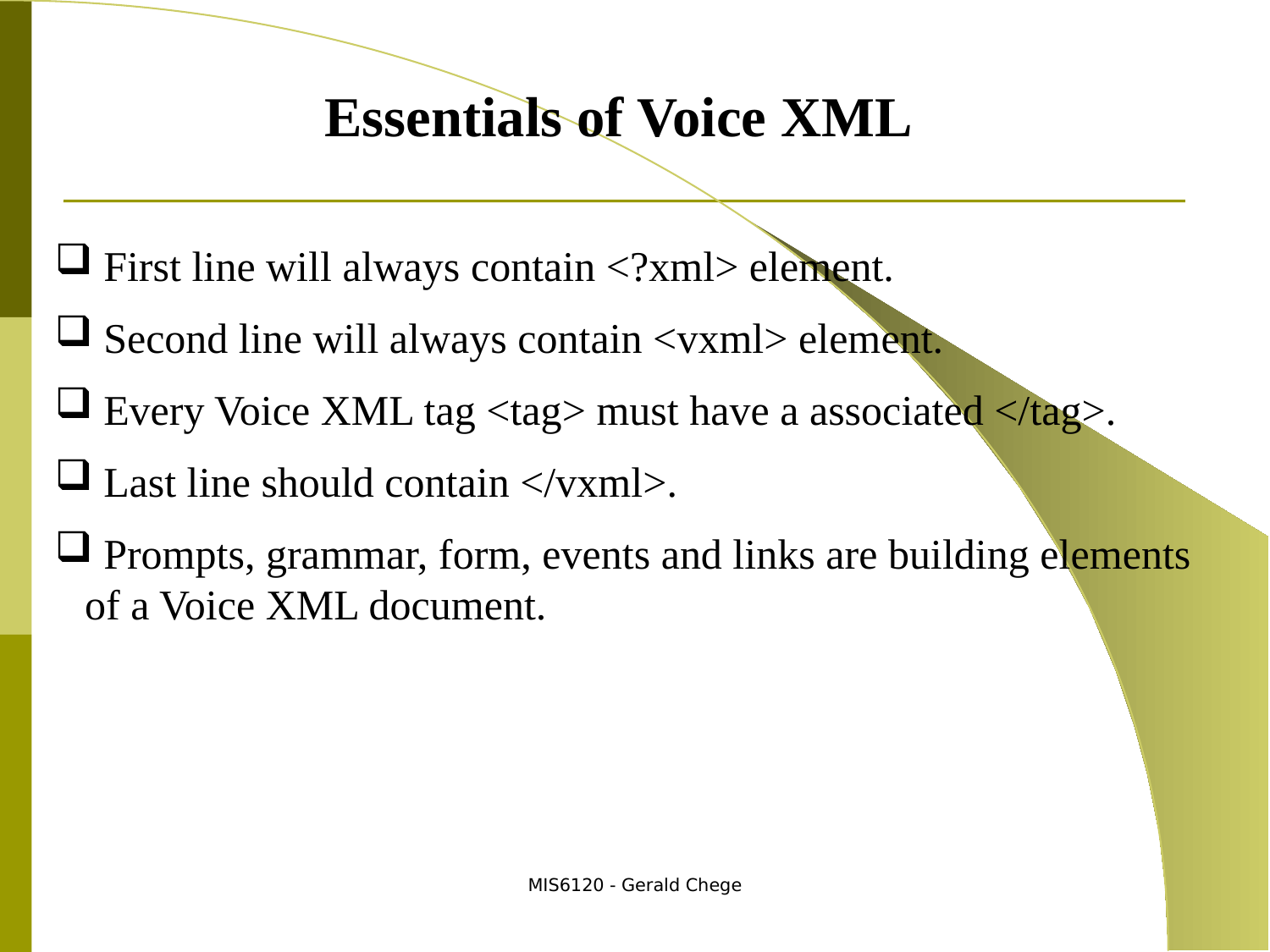

Essentials of Voice XML
 First line will always contain <?xml> element.
 Second line will always contain <vxml> element.
 Every Voice XML tag <tag> must have a associated </tag>.
 Last line should contain </vxml>.
 Prompts, grammar, form, events and links are building elements of a Voice XML document.
MIS6120 - Gerald Chege